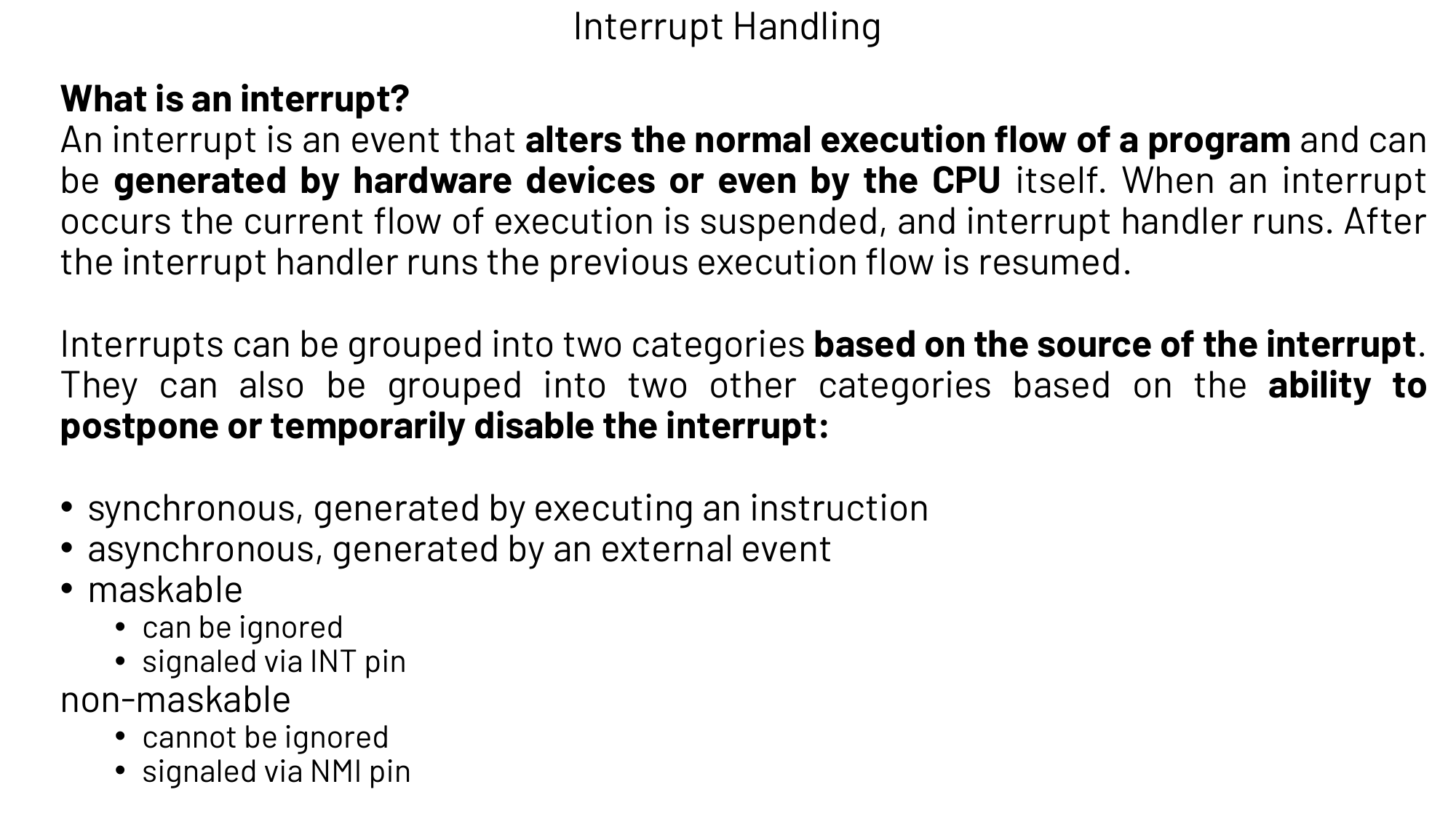

# Interrupt Handling
What is an interrupt?
An interrupt is an event that alters the normal execution flow of a program and can be generated by hardware devices or even by the CPU itself. When an interrupt occurs the current flow of execution is suspended, and interrupt handler runs. After the interrupt handler runs the previous execution flow is resumed.

Interrupts can be grouped into two categories based on the source of the interrupt. They can also be grouped into two other categories based on the ability to postpone or temporarily disable the interrupt:

synchronous, generated by executing an instruction
asynchronous, generated by an external event
maskable
can be ignored
signaled via INT pin
non-maskable
cannot be ignored
signaled via NMI pin